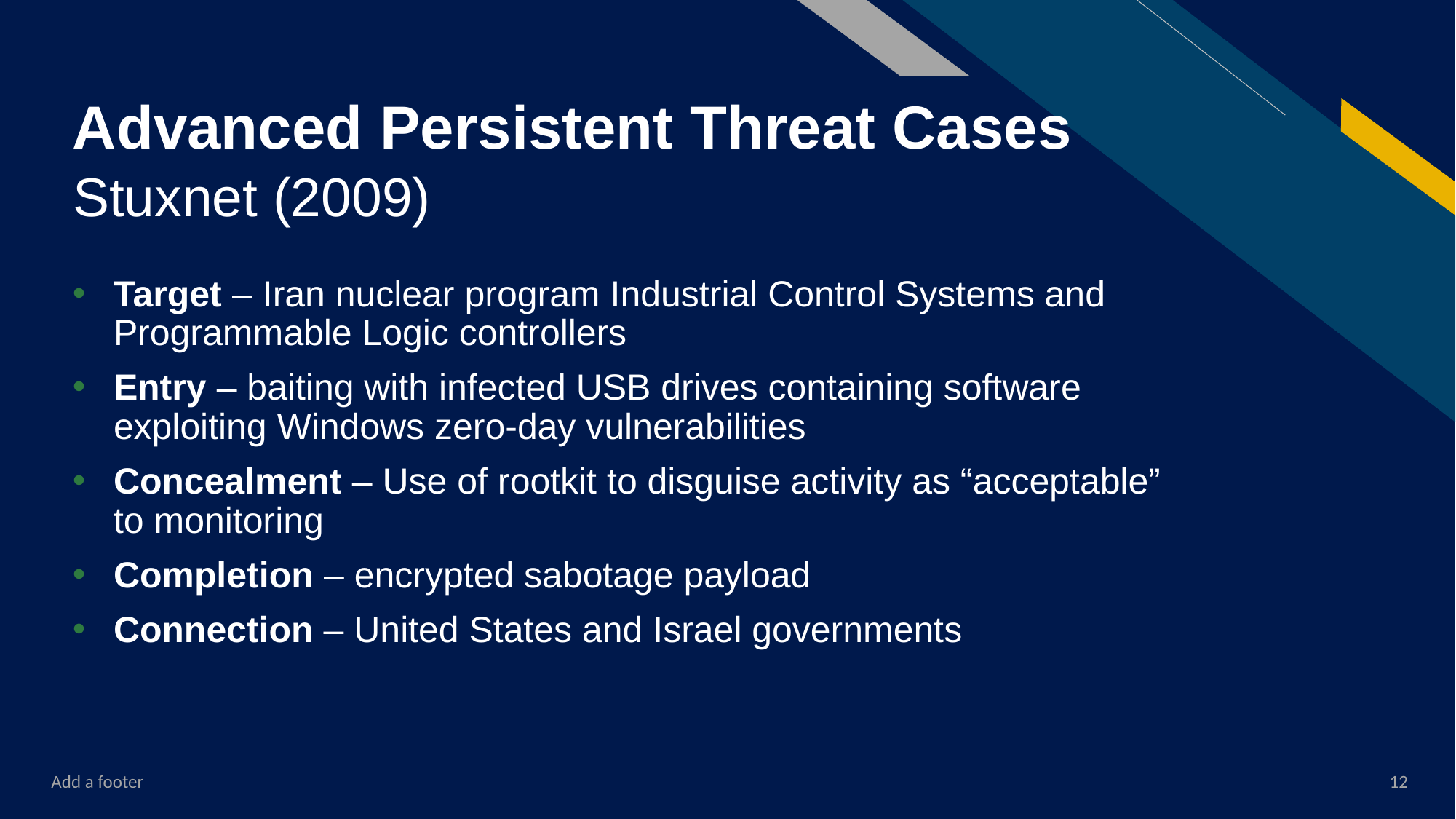

# Advanced Persistent Threat Cases
Stuxnet (2009)
Target – Iran nuclear program Industrial Control Systems and Programmable Logic controllers
Entry – baiting with infected USB drives containing software exploiting Windows zero-day vulnerabilities
Concealment – Use of rootkit to disguise activity as “acceptable” to monitoring
Completion – encrypted sabotage payload
Connection – United States and Israel governments
Add a footer
12